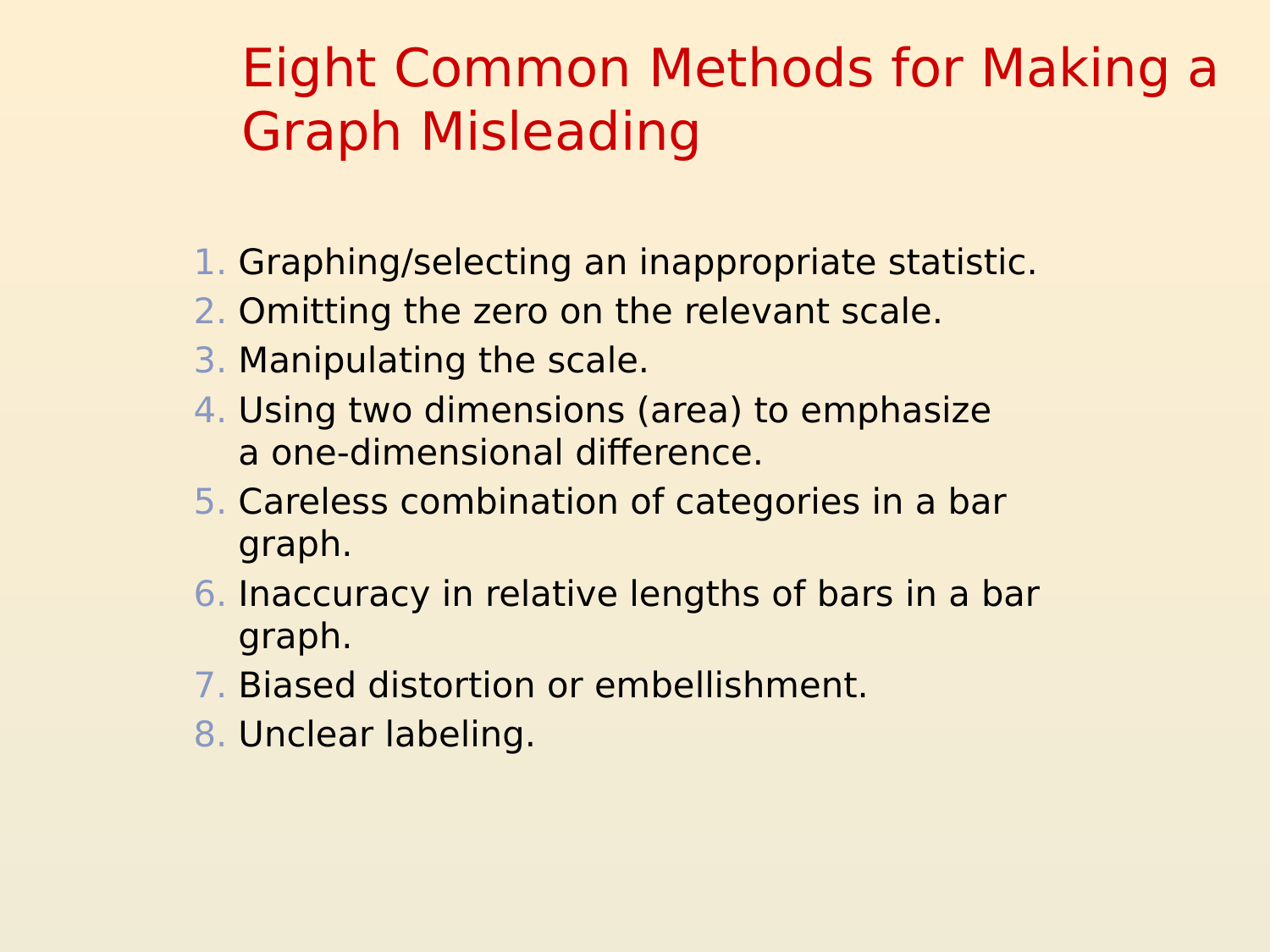

Eight Common Methods for Making a Graph Misleading
1. Graphing/selecting an inappropriate statistic.
2. Omitting the zero on the relevant scale.
3. Manipulating the scale.
4. Using two dimensions (area) to emphasize
    a one-dimensional difference.
5. Careless combination of categories in a bar
    graph.
6. Inaccuracy in relative lengths of bars in a bar
    graph.
7. Biased distortion or embellishment.
8. Unclear labeling.